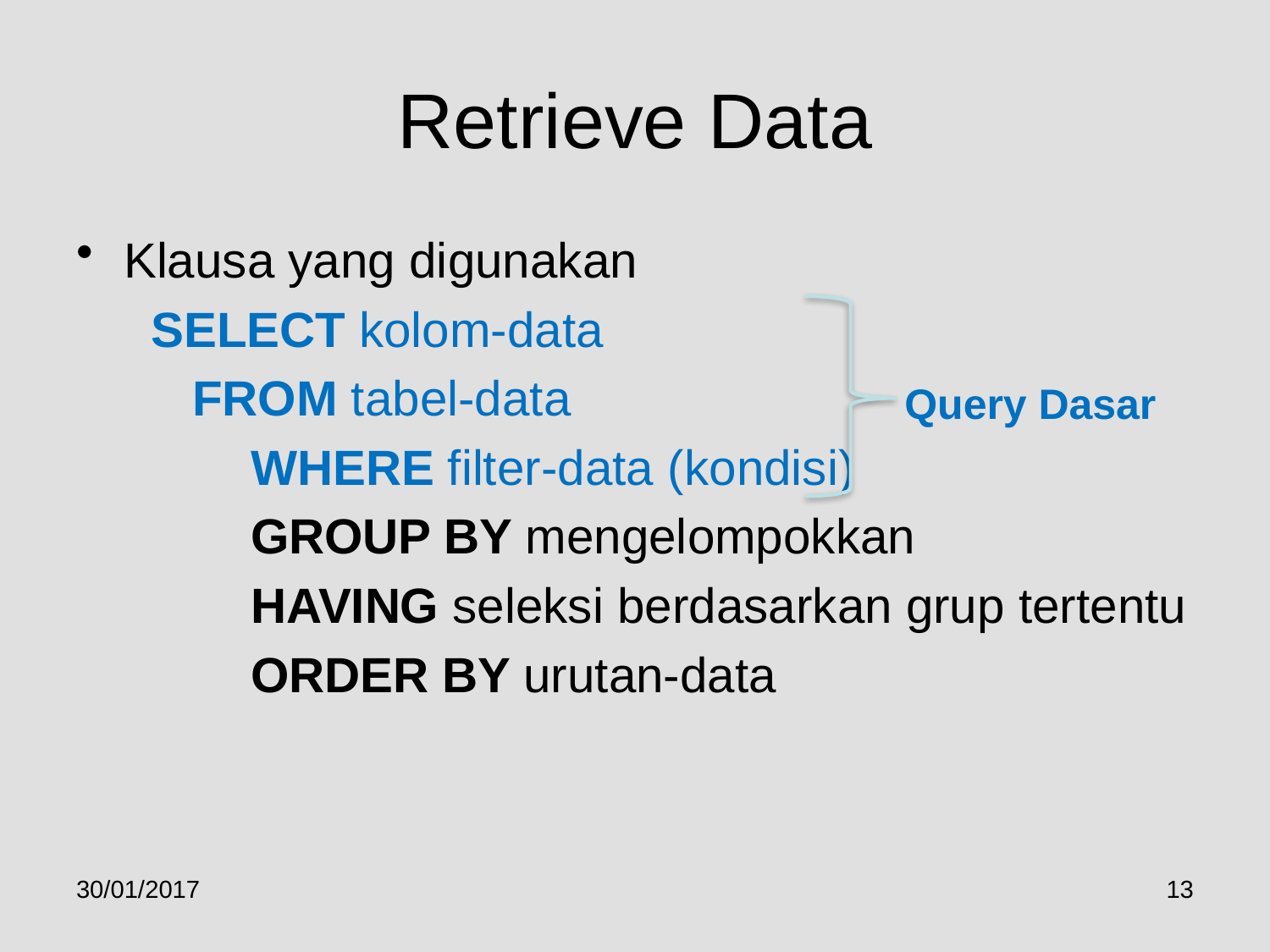

# Retrieve Data
Klausa yang digunakan
	  SELECT kolom-data
	     FROM tabel-data
      	WHERE filter-data (kondisi)
		GROUP BY mengelompokkan
		HAVING seleksi berdasarkan grup tertentu
 		ORDER BY urutan-data

Query Dasar
30/01/2017
13